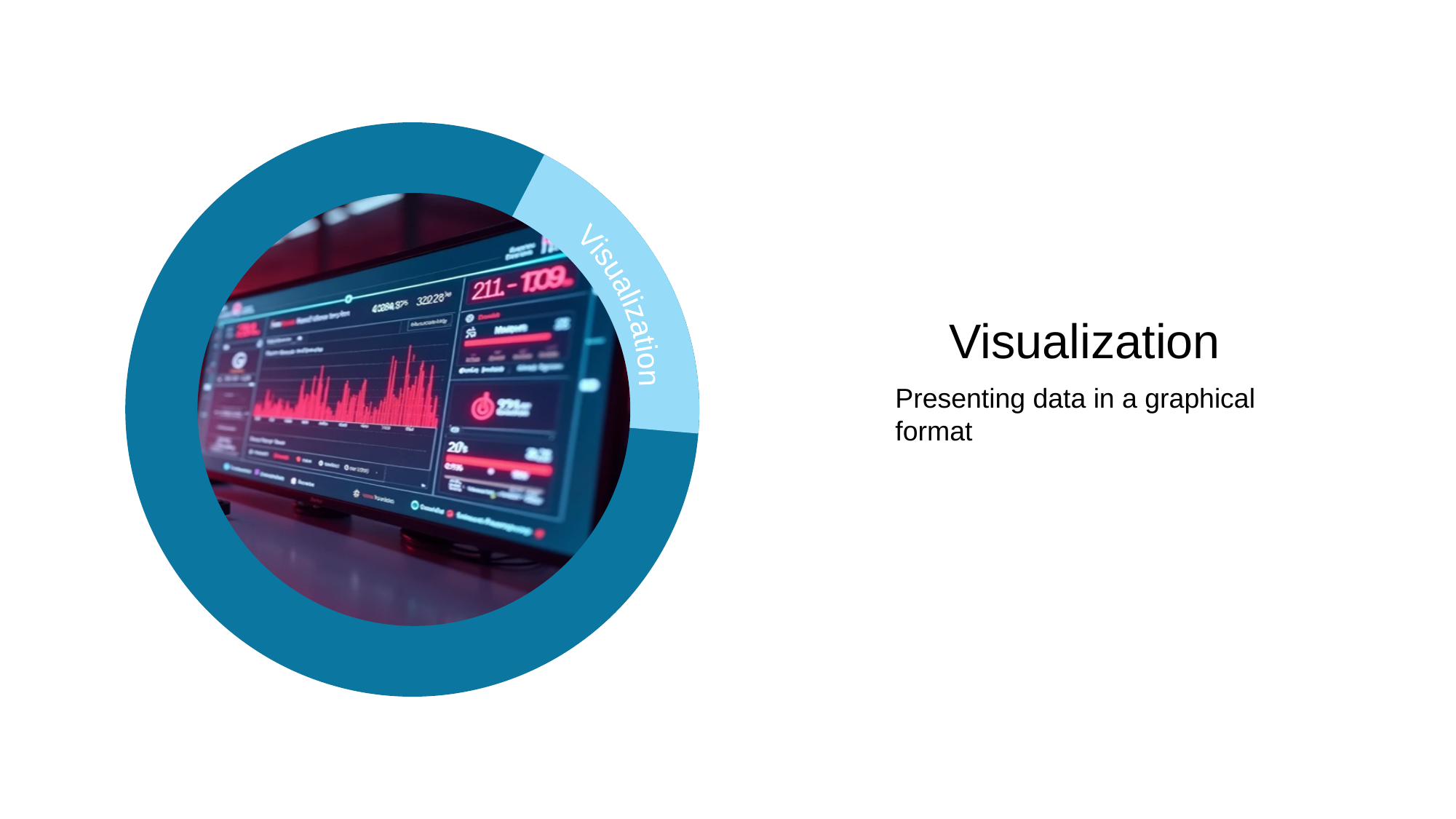

Visualization

Visualization
Presenting data in a graphical format